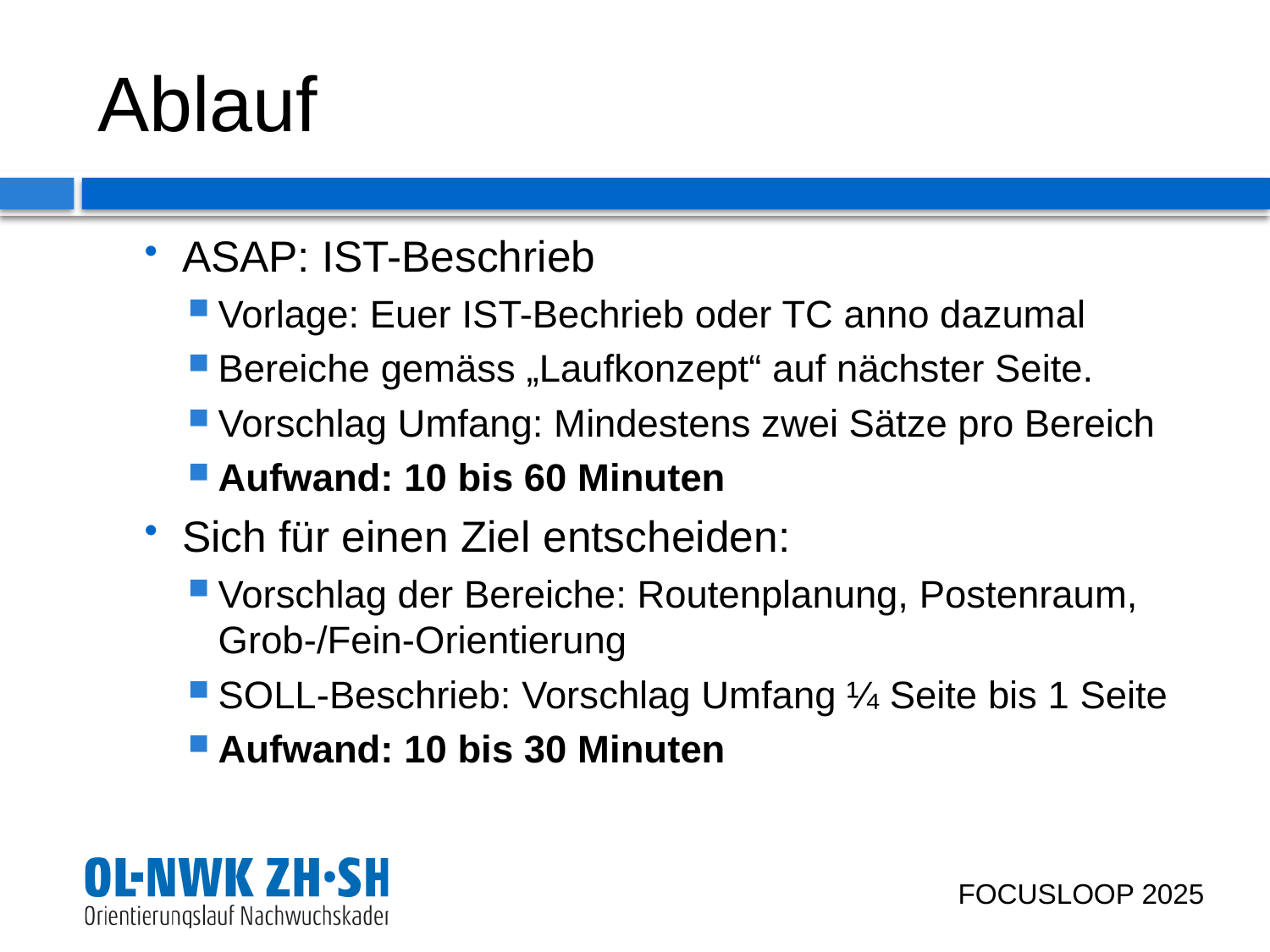

# Ablauf
ASAP: IST-Beschrieb
Vorlage: Euer IST-Bechrieb oder TC anno dazumal
Bereiche gemäss „Laufkonzept“ auf nächster Seite.
Vorschlag Umfang: Mindestens zwei Sätze pro Bereich
Aufwand: 10 bis 60 Minuten
Sich für einen Ziel entscheiden:
Vorschlag der Bereiche: Routenplanung, Postenraum, Grob-/Fein-Orientierung
SOLL-Beschrieb: Vorschlag Umfang ¼ Seite bis 1 Seite
Aufwand: 10 bis 30 Minuten

FOCUSLOOP 2025